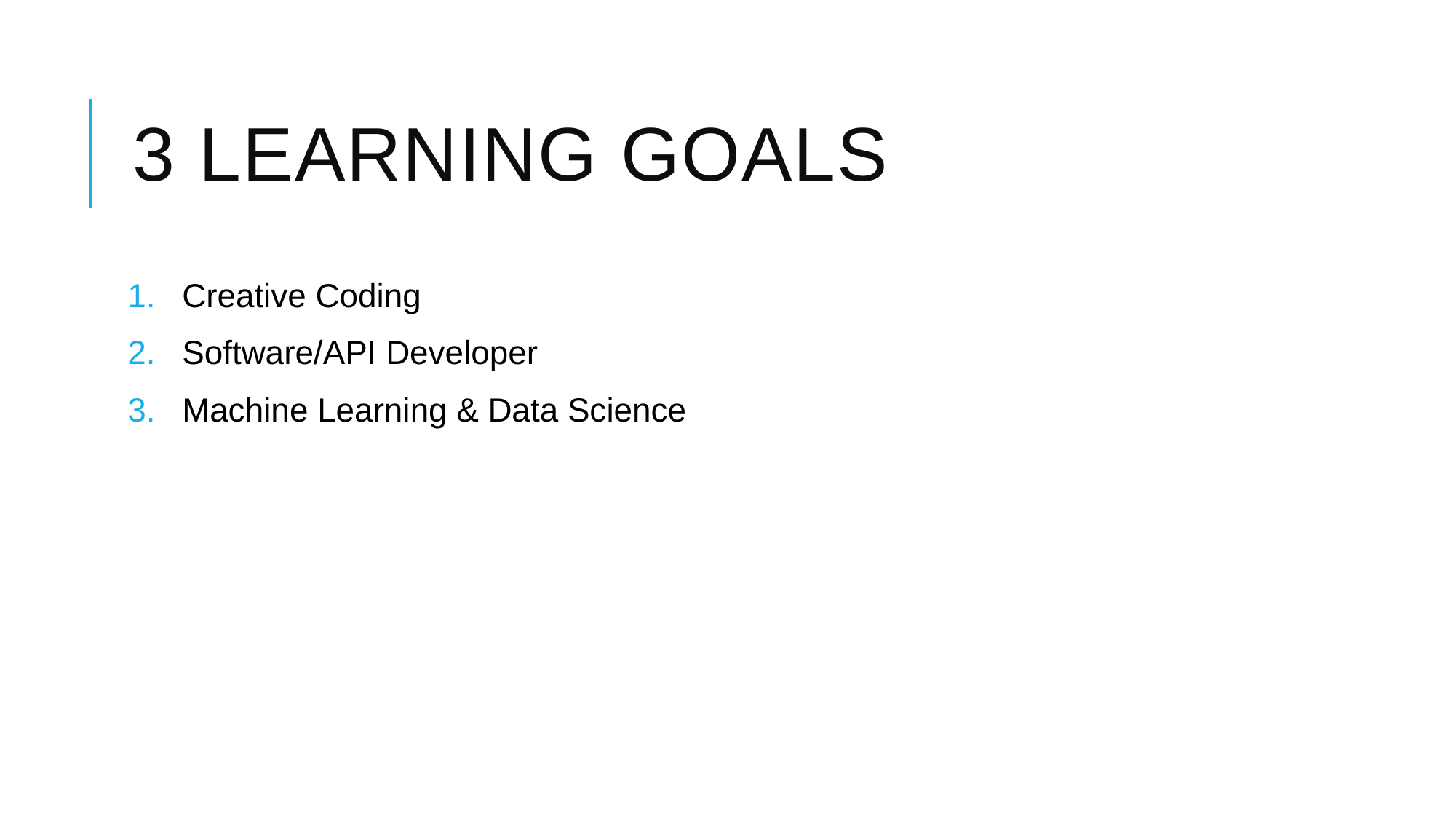

# 3 LEARNING GOALS
Creative Coding
Software/API Developer
Machine Learning & Data Science